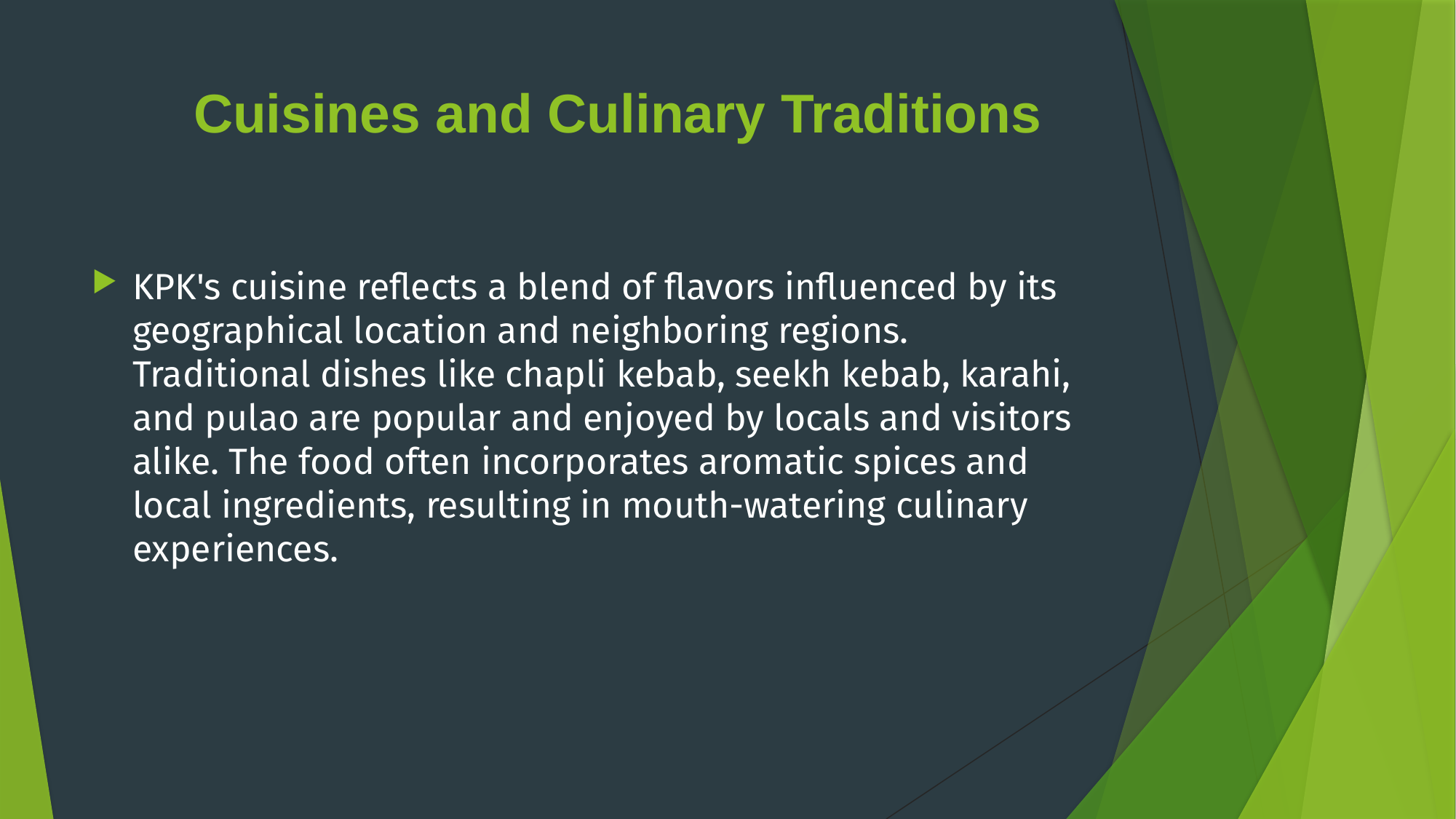

# Cuisines and Culinary Traditions
KPK's cuisine reflects a blend of flavors influenced by its geographical location and neighboring regions. Traditional dishes like chapli kebab, seekh kebab, karahi, and pulao are popular and enjoyed by locals and visitors alike. The food often incorporates aromatic spices and local ingredients, resulting in mouth-watering culinary experiences.